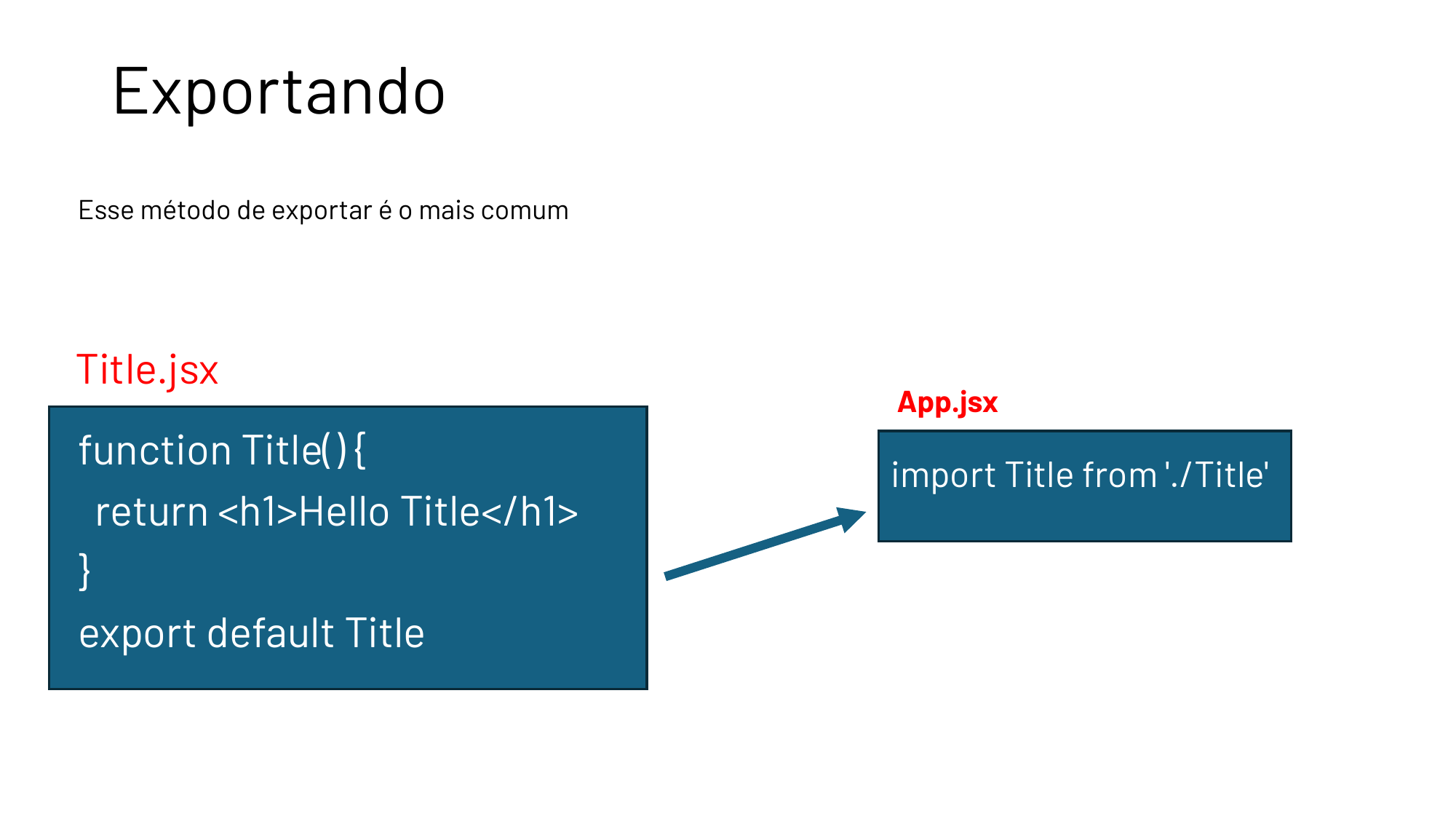

# Exportando
Esse método de exportar é o mais comum
Title.jsx
 App.jsx

import Title from './Title'

function Title() {
  return <h1>Hello Title</h1>
}
export default Title